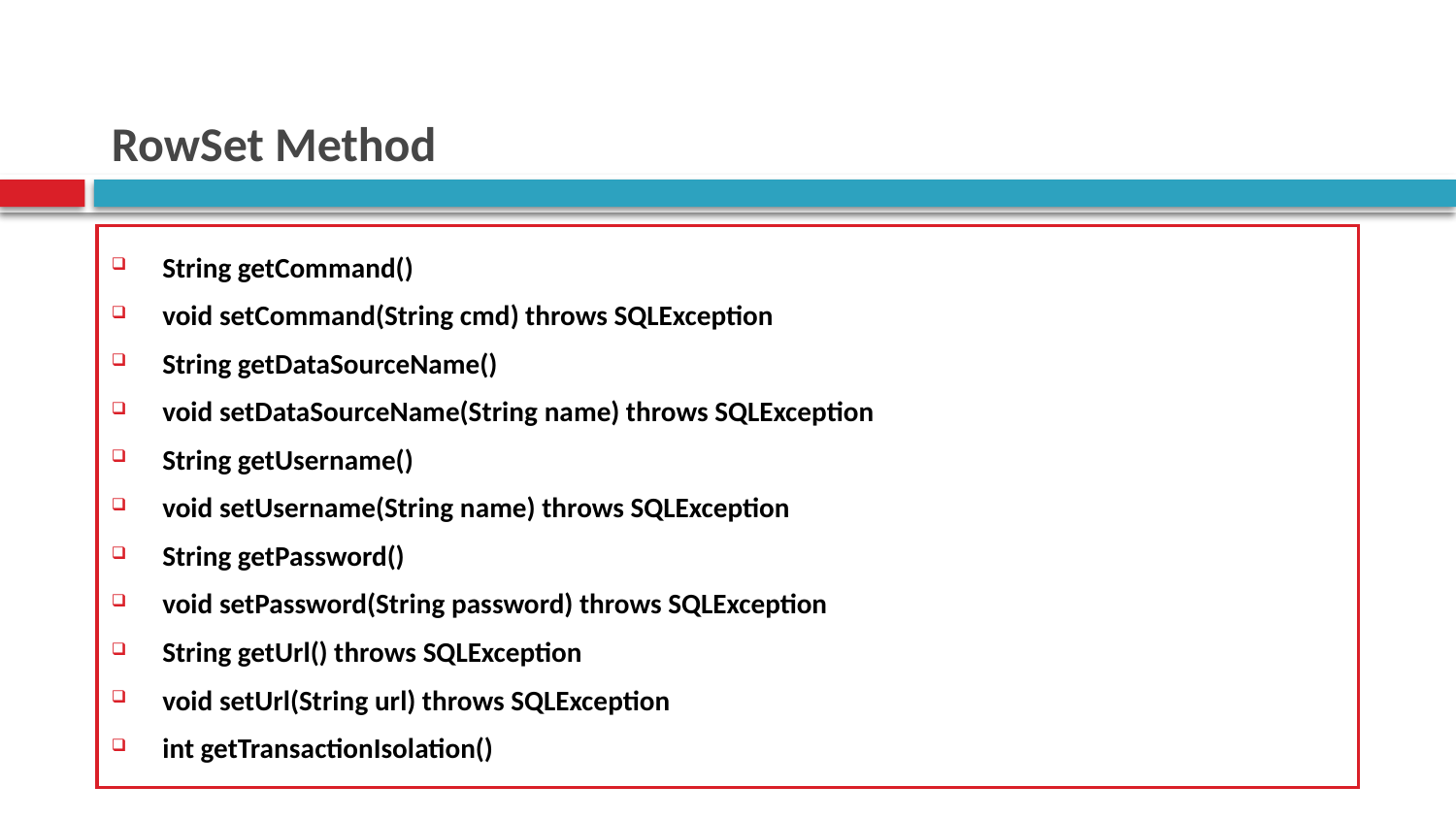

# RowSet Method
String getCommand()
void setCommand(String cmd) throws SQLException
String getDataSourceName()
void setDataSourceName(String name) throws SQLException
String getUsername()
void setUsername(String name) throws SQLException
String getPassword()
void setPassword(String password) throws SQLException
String getUrl() throws SQLException
void setUrl(String url) throws SQLException
int getTransactionIsolation()